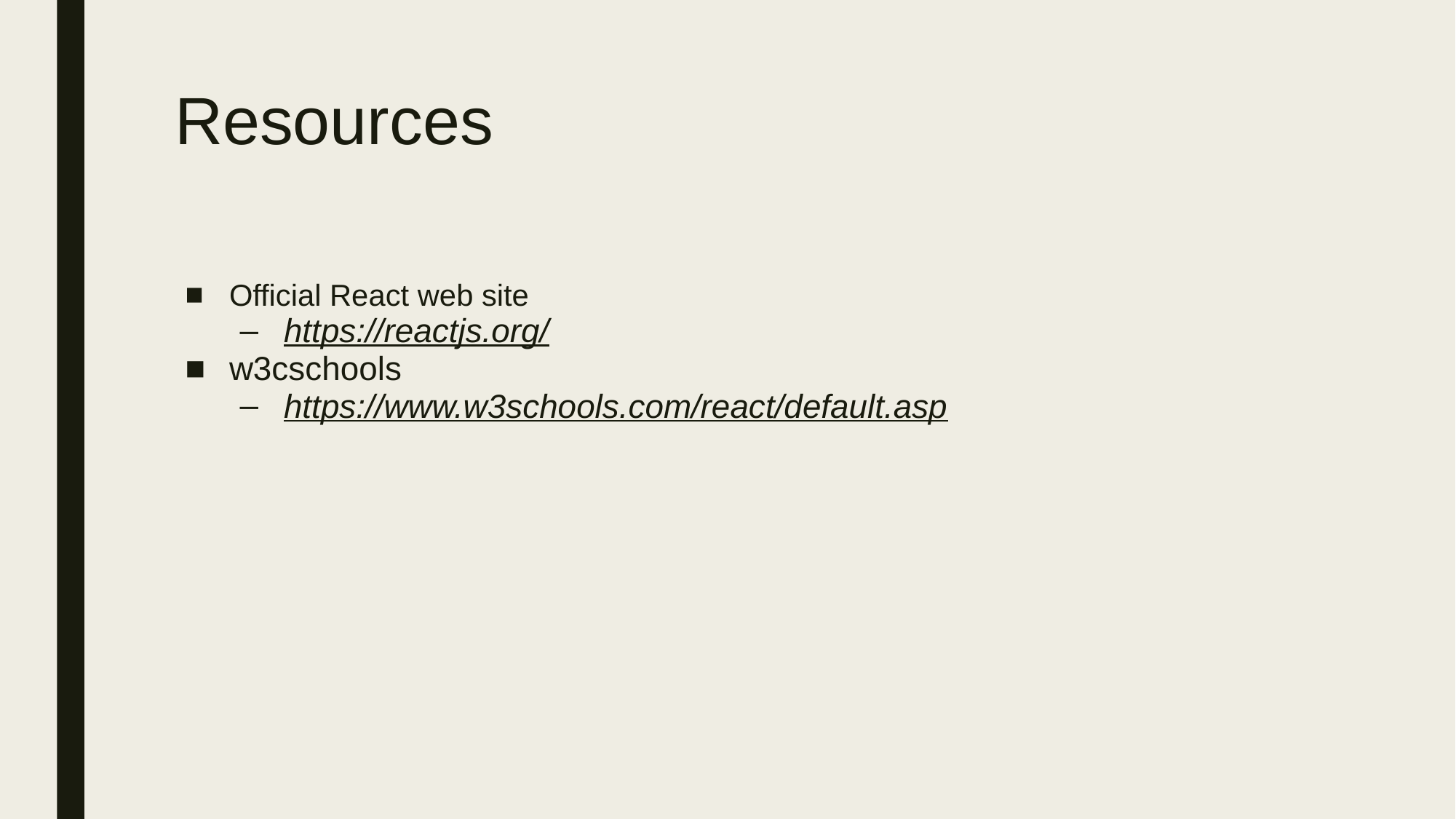

# Resources
Official React web site
https://reactjs.org/
w3cschools
https://www.w3schools.com/react/default.asp